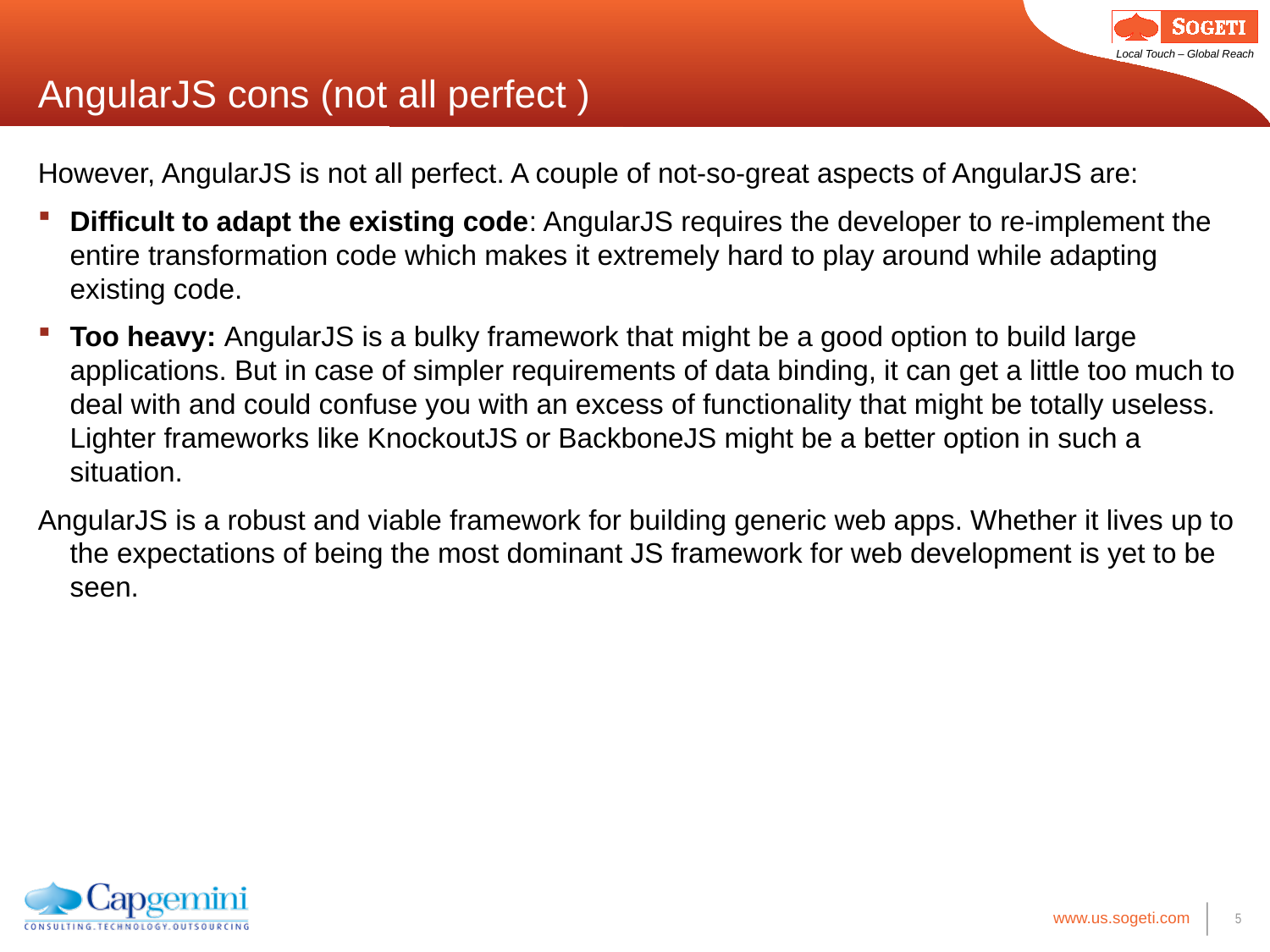

# AngularJS cons (not all perfect )
However, AngularJS is not all perfect. A couple of not-so-great aspects of AngularJS are:
Difficult to adapt the existing code: AngularJS requires the developer to re-implement the entire transformation code which makes it extremely hard to play around while adapting existing code.
Too heavy: AngularJS is a bulky framework that might be a good option to build large applications. But in case of simpler requirements of data binding, it can get a little too much to deal with and could confuse you with an excess of functionality that might be totally useless. Lighter frameworks like KnockoutJS or BackboneJS might be a better option in such a situation.
AngularJS is a robust and viable framework for building generic web apps. Whether it lives up to the expectations of being the most dominant JS framework for web development is yet to be seen.